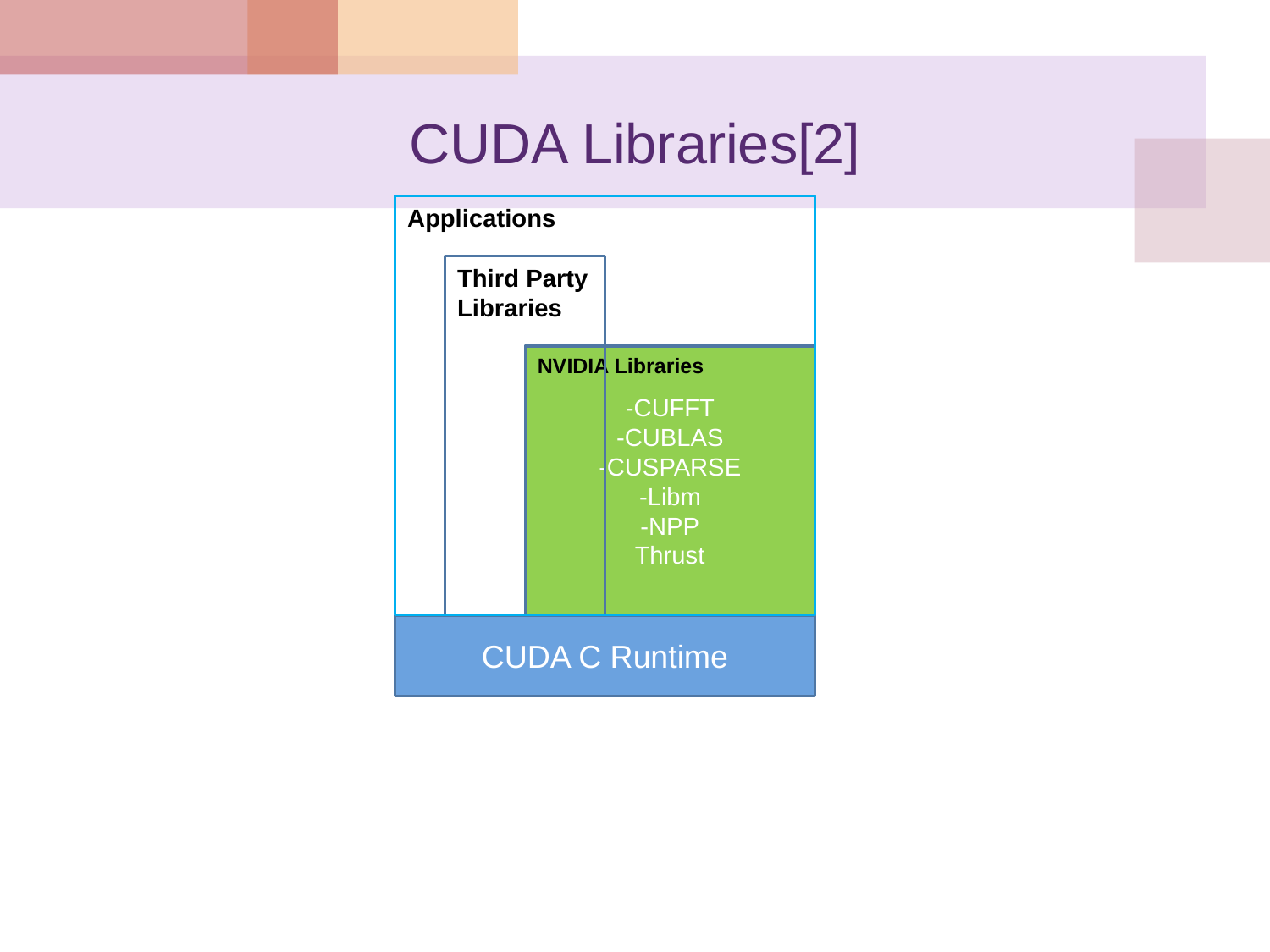

# CUDA Libraries[2]

Applications

Third Party Libraries
-CUFFT
-CUBLAS
-CUSPARSE
-Libm
-NPP
Thrust
NVIDIA Libraries
CUDA C Runtime